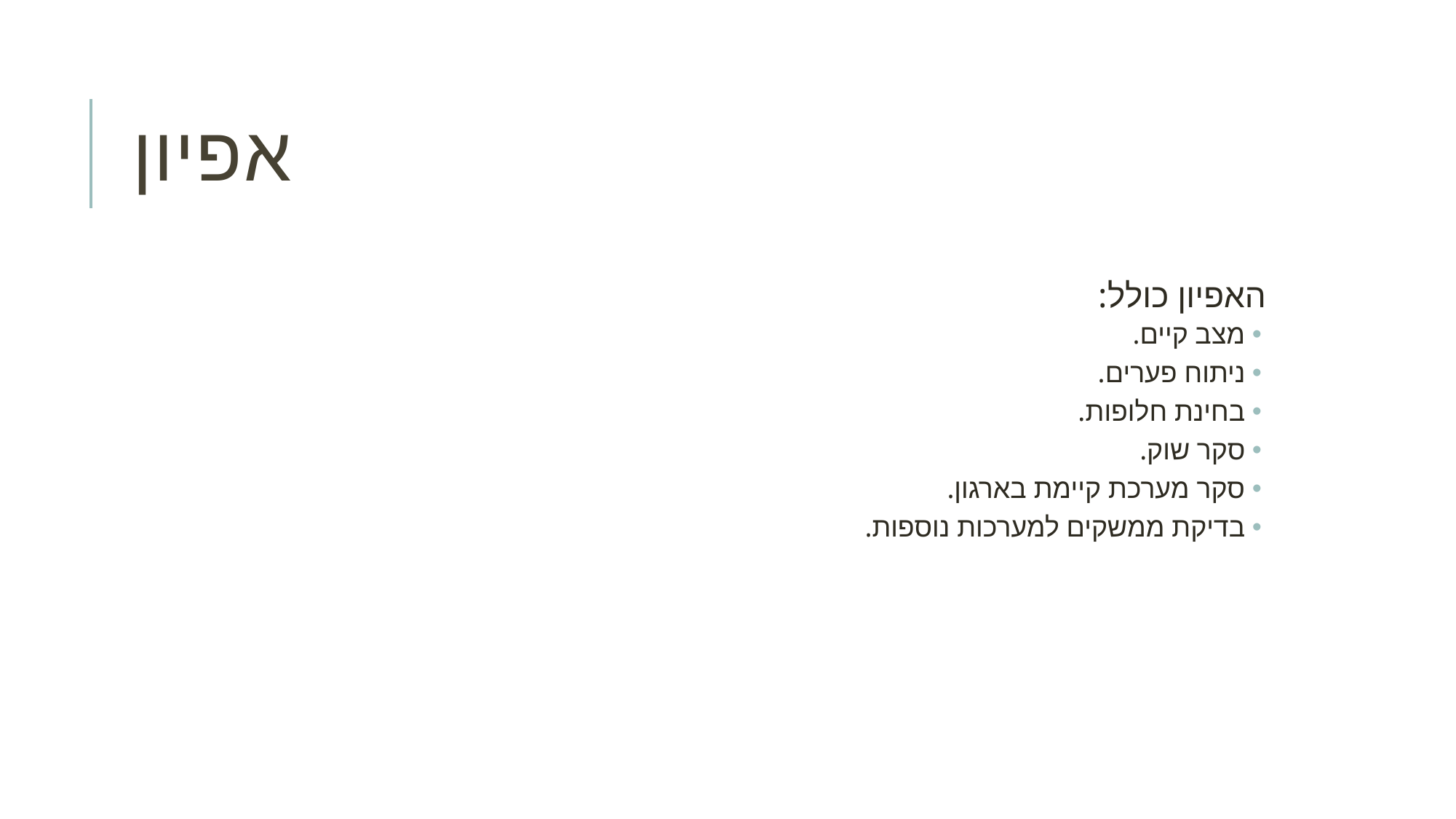

# אפיון
האפיון כולל:
מצב קיים.
ניתוח פערים.
בחינת חלופות.
סקר שוק.
סקר מערכת קיימת בארגון.
בדיקת ממשקים למערכות נוספות.